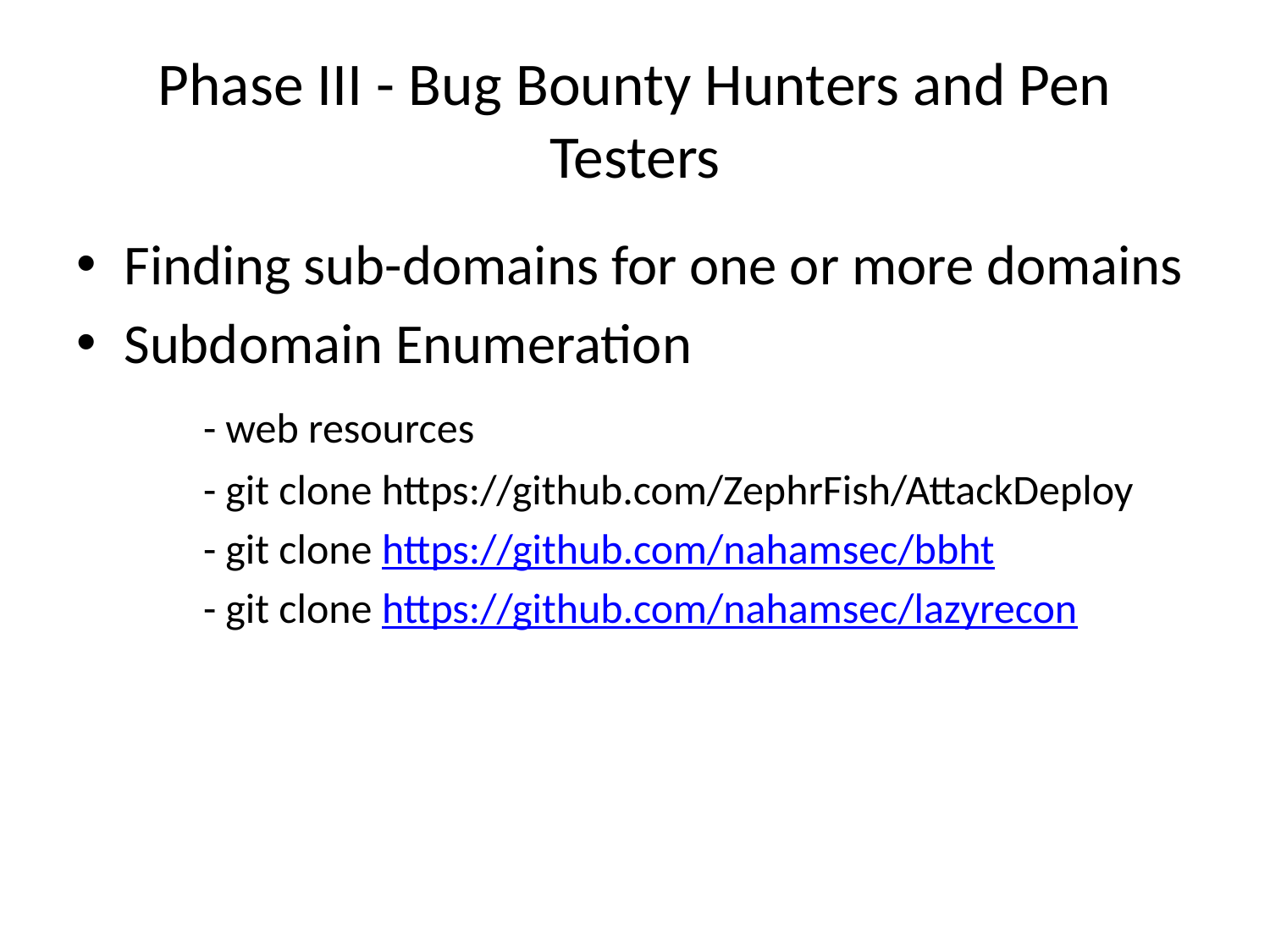

# Phase III - Bug Bounty Hunters and Pen Testers
Finding sub-domains for one or more domains
Subdomain Enumeration
	- web resources
	- git clone https://github.com/ZephrFish/AttackDeploy
	- git clone https://github.com/nahamsec/bbht
	- git clone https://github.com/nahamsec/lazyrecon